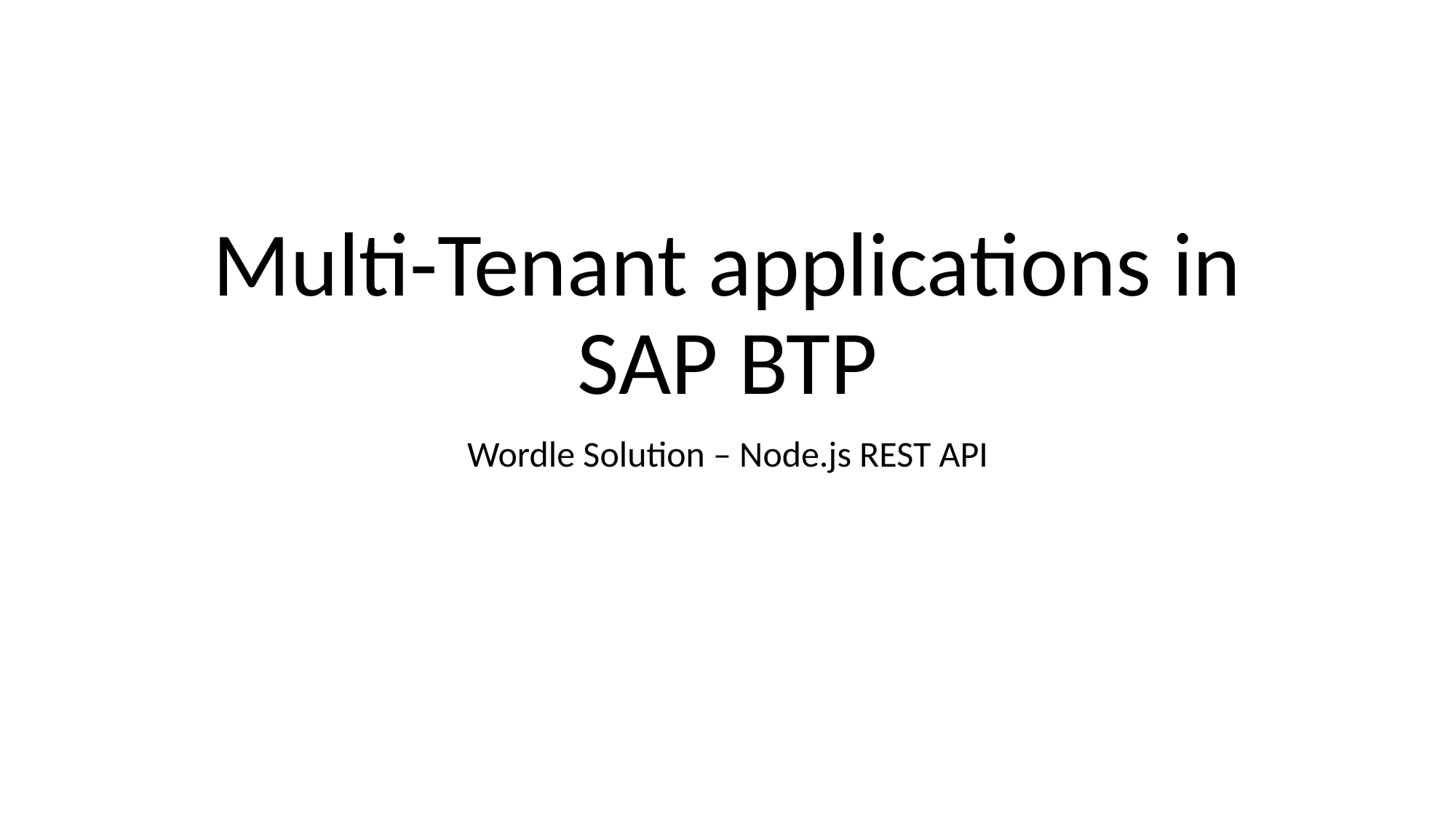

# Multi-Tenant applications in SAP BTP
Wordle Solution – Node.js REST API